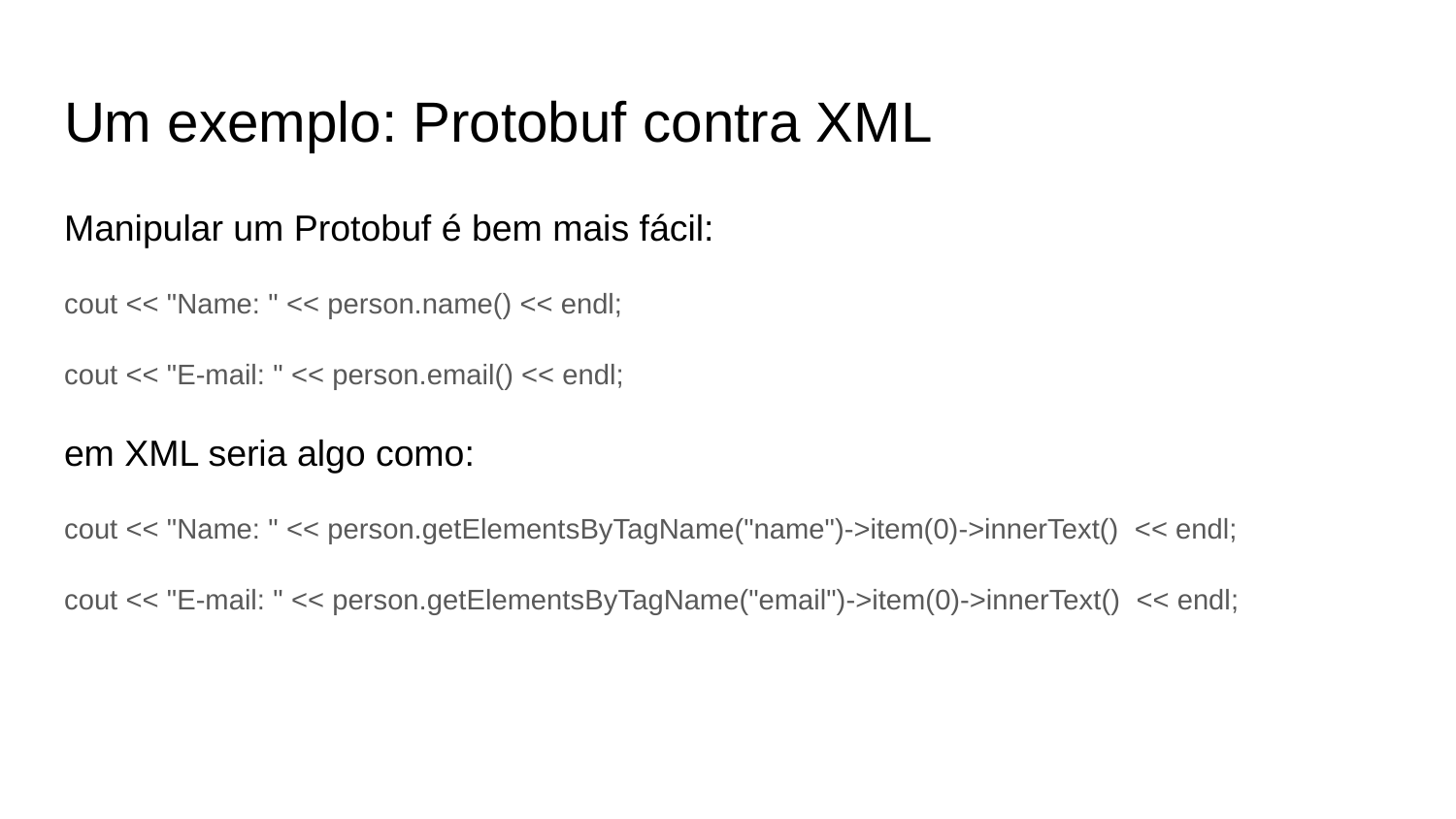

# Um exemplo: Protobuf contra XML
Manipular um Protobuf é bem mais fácil:
cout << "Name: " << person.name() << endl;
cout << "E-mail: " << person.email() << endl;
em XML seria algo como:
cout << "Name: " << person.getElementsByTagName("name")->item(0)->innerText()  << endl;
cout << "E-mail: " << person.getElementsByTagName("email")->item(0)->innerText()  << endl;